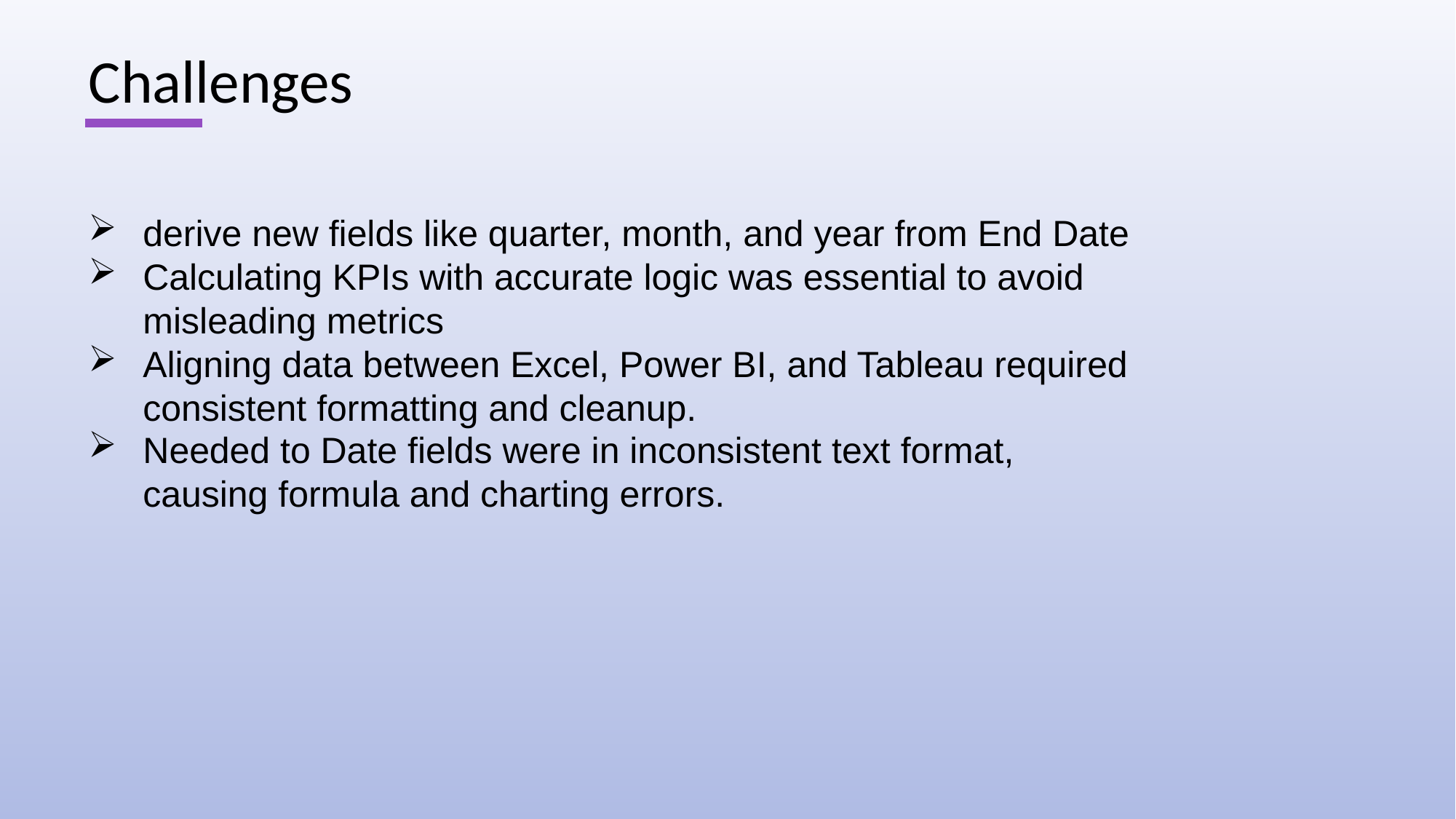

# Challenges

derive new fields like quarter, month, and year from End Date
Calculating KPIs with accurate logic was essential to avoid misleading metrics
Aligning data between Excel, Power BI, and Tableau required consistent formatting and cleanup.

Needed to Date fields were in inconsistent text format, causing formula and charting errors.